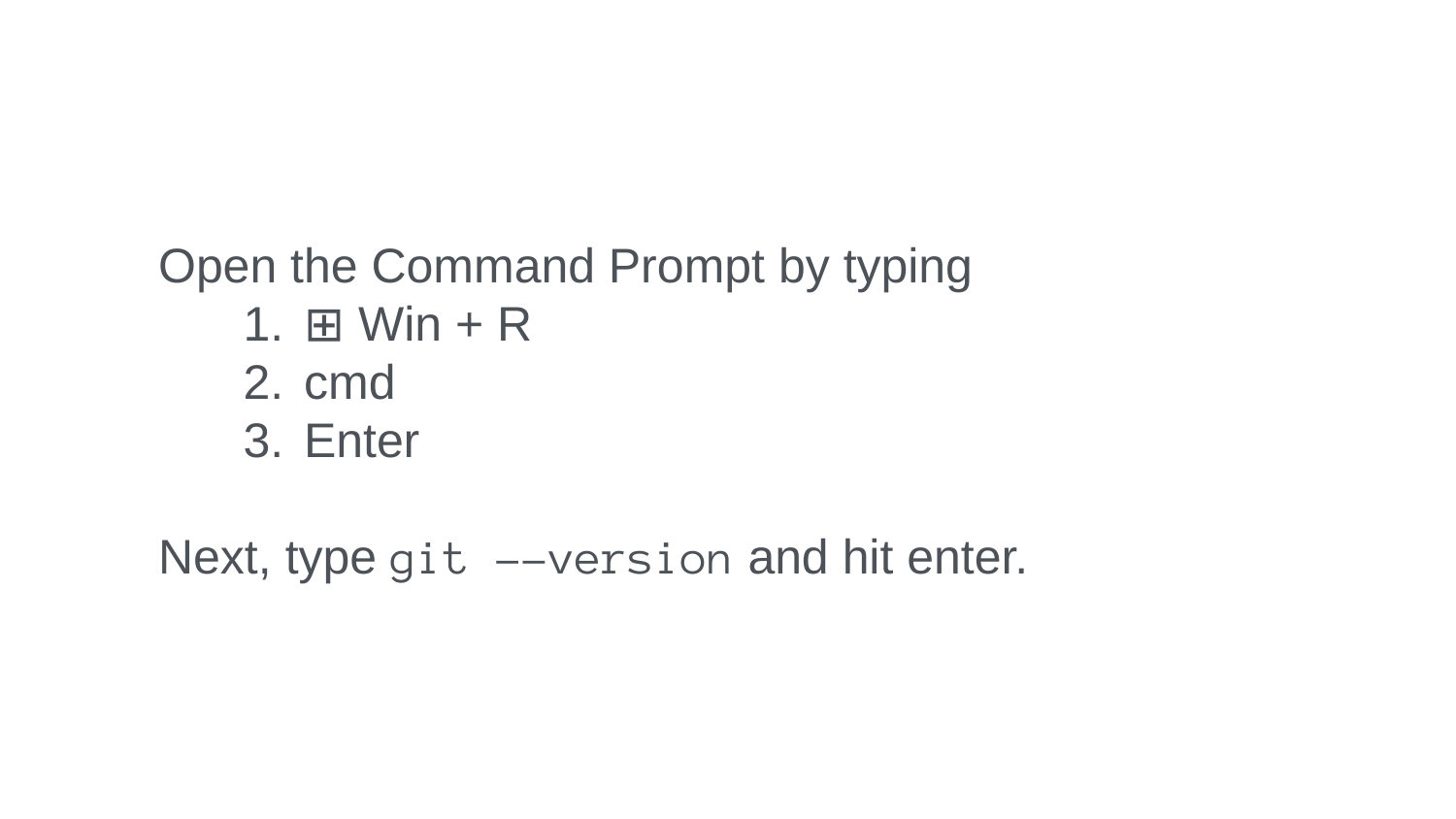

Open the Command Prompt by typing
⊞ Win + R
cmd
Enter

Next, type git --version and hit enter.